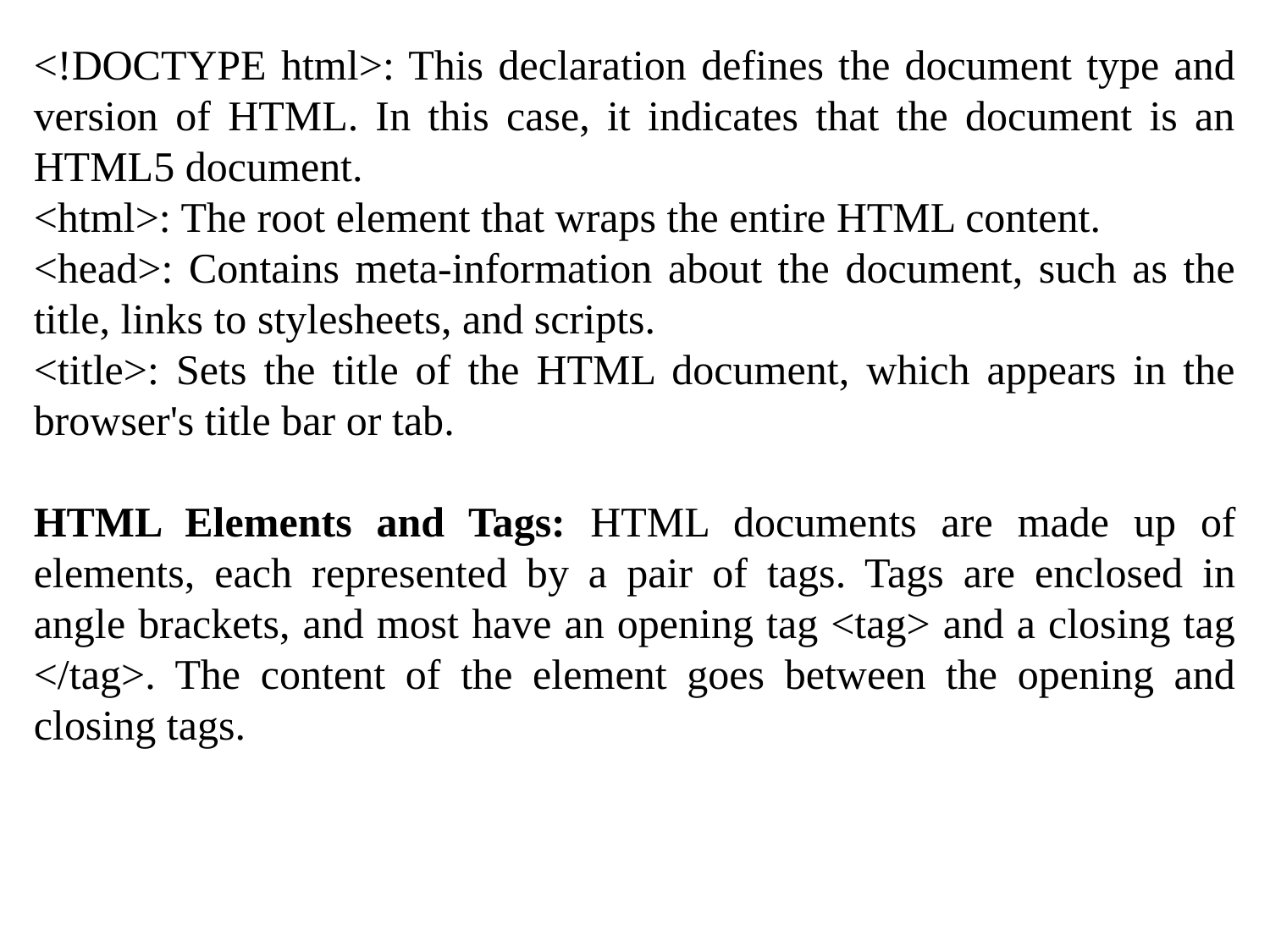

<!DOCTYPE html>: This declaration defines the document type and version of HTML. In this case, it indicates that the document is an HTML5 document.
<html>: The root element that wraps the entire HTML content.
<head>: Contains meta-information about the document, such as the title, links to stylesheets, and scripts.
<title>: Sets the title of the HTML document, which appears in the browser's title bar or tab.

HTML Elements and Tags: HTML documents are made up of elements, each represented by a pair of tags. Tags are enclosed in angle brackets, and most have an opening tag <tag> and a closing tag </tag>. The content of the element goes between the opening and closing tags.